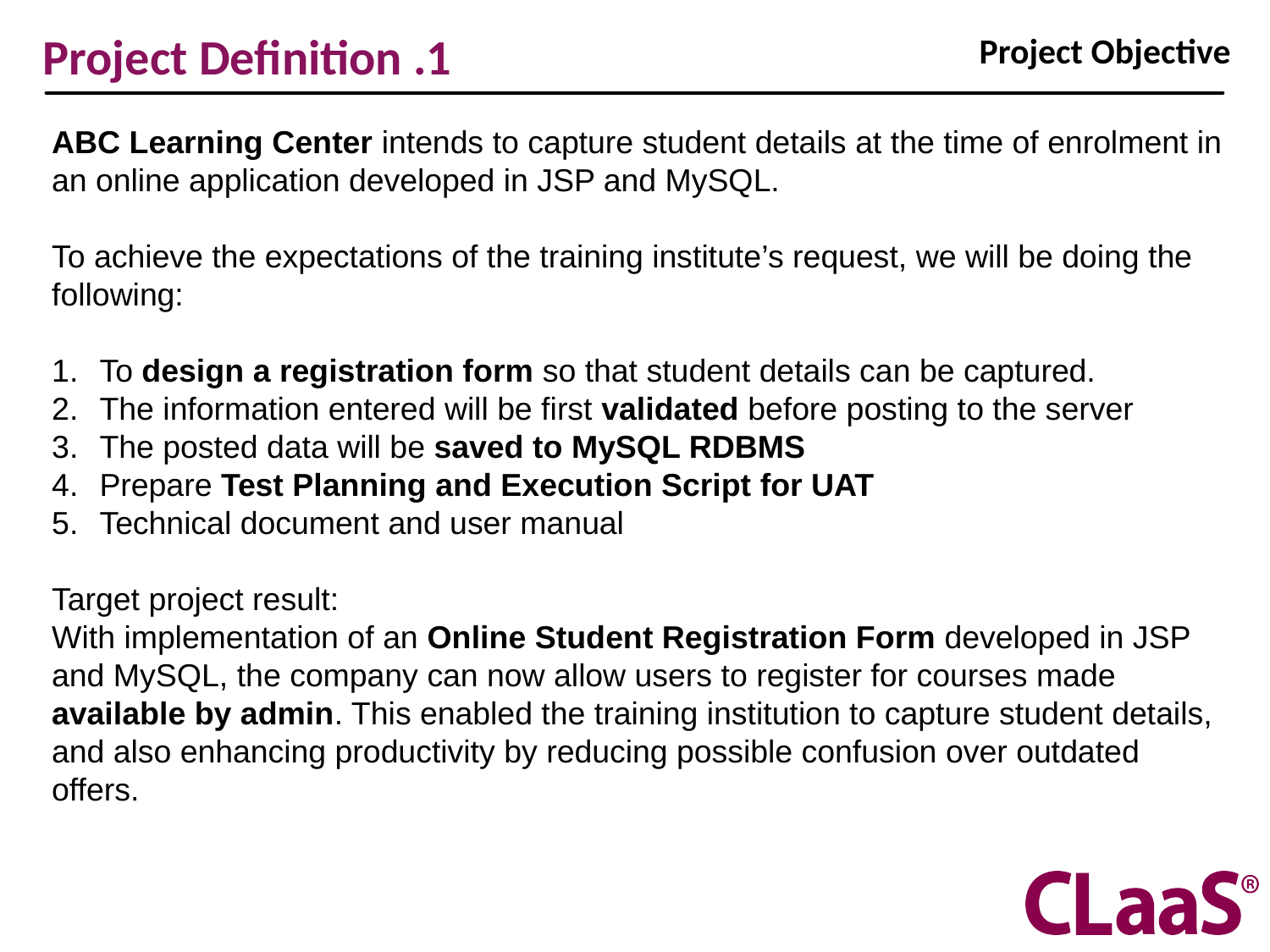

Project Objective
1. Project Definition
ABC Learning Center intends to capture student details at the time of enrolment in an online application developed in JSP and MySQL.

To achieve the expectations of the training institute’s request, we will be doing the following:

To design a registration form so that student details can be captured.
The information entered will be first validated before posting to the server
The posted data will be saved to MySQL RDBMS
Prepare Test Planning and Execution Script for UAT
Technical document and user manual

Target project result:
With implementation of an Online Student Registration Form developed in JSP and MySQL, the company can now allow users to register for courses made available by admin. This enabled the training institution to capture student details, and also enhancing productivity by reducing possible confusion over outdated offers.